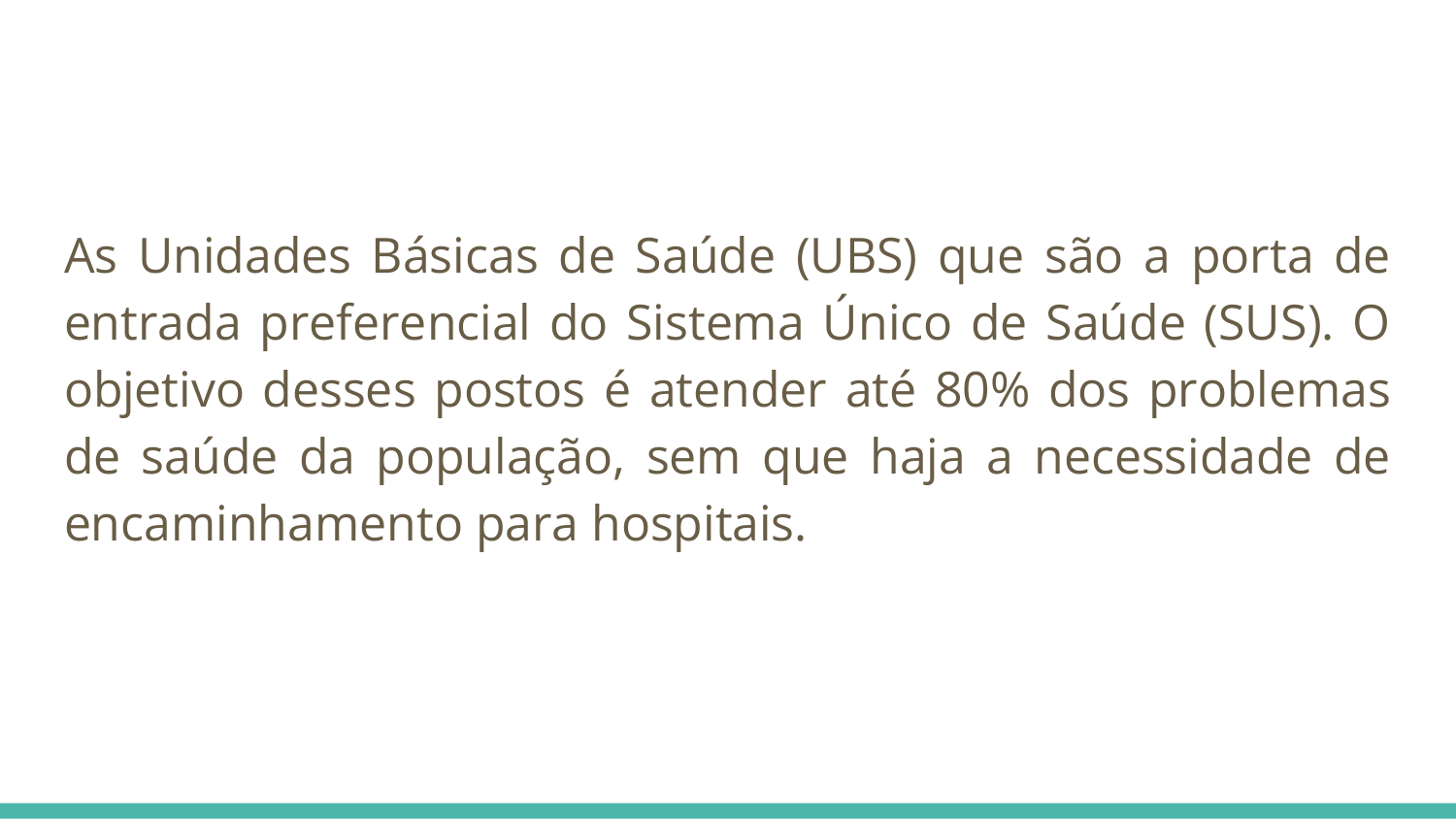

As Unidades Básicas de Saúde (UBS) que são a porta de entrada preferencial do Sistema Único de Saúde (SUS). O objetivo desses postos é atender até 80% dos problemas de saúde da população, sem que haja a necessidade de encaminhamento para hospitais.